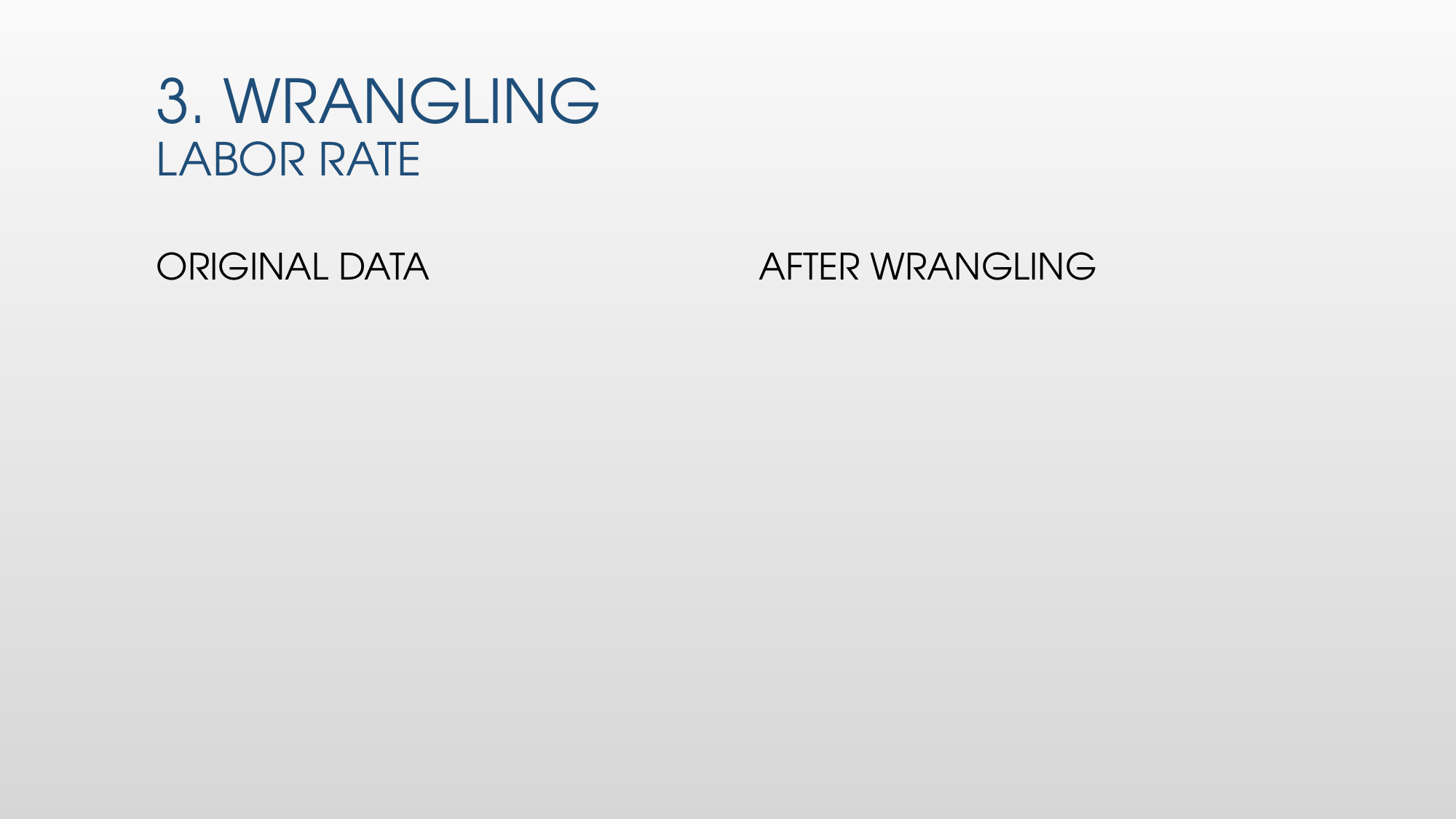

# 3. Wrangling Labor rate
Original data
After wrangling